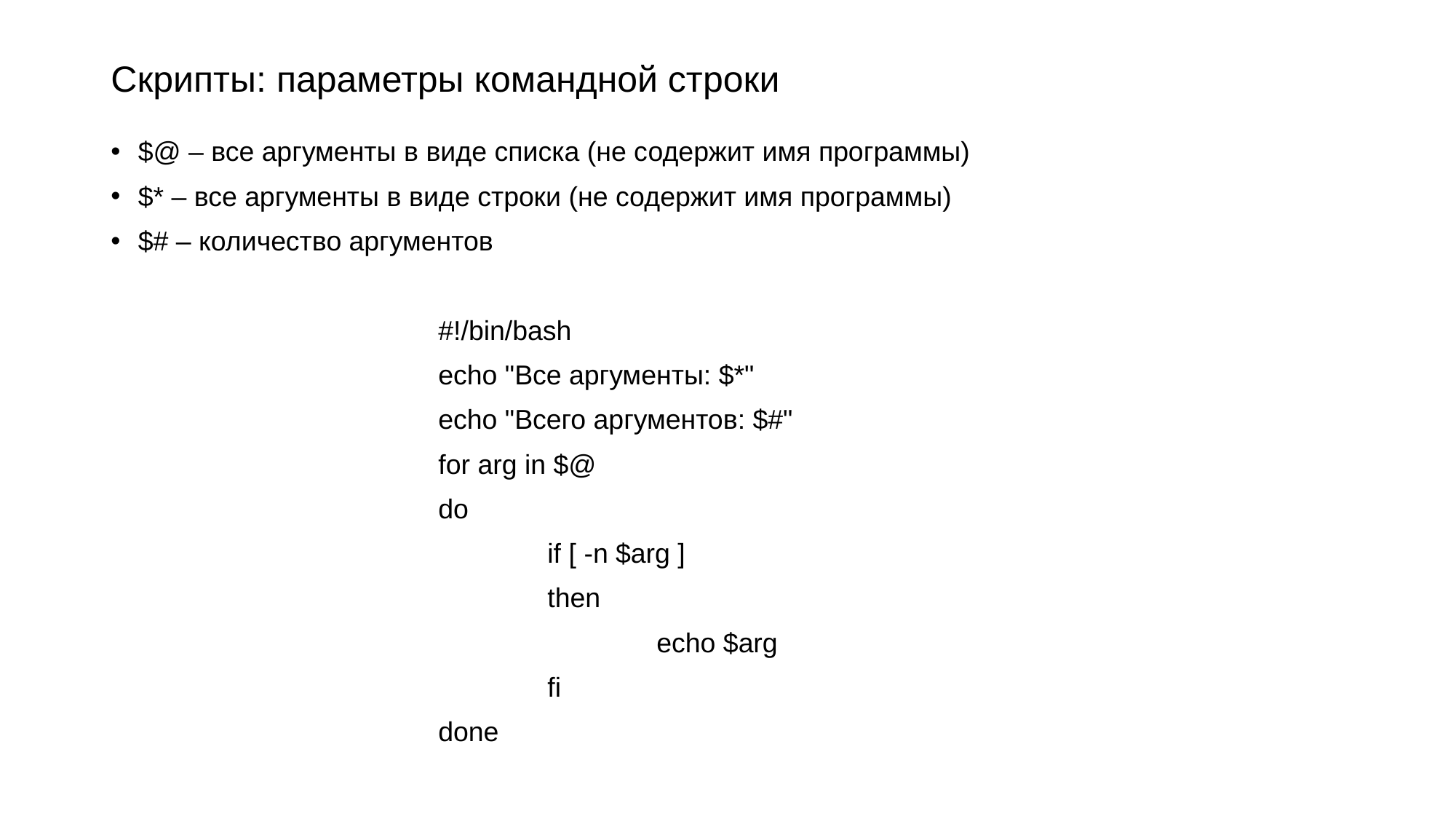

# Скрипты: параметры командной строки
$@ – все аргументы в виде списка (не содержит имя программы)
$* – все аргументы в виде строки (не содержит имя программы)
$# – количество аргументов

			#!/bin/bash
			echo "Все аргументы: $*"
			echo "Всего аргументов: $#"
			for arg in $@
			do
				if [ -n $arg ]
				then
					echo $arg
				fi
			done